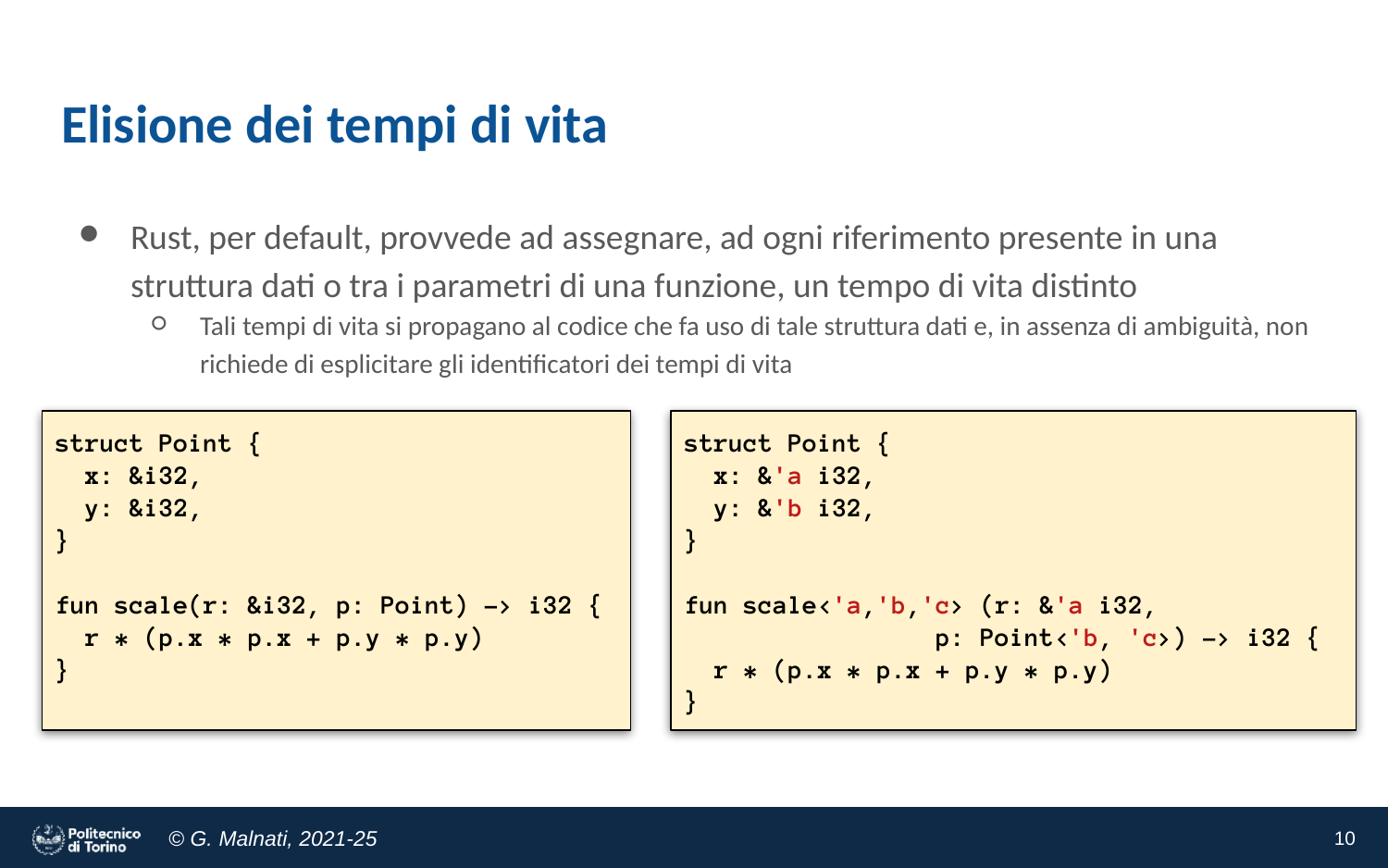

# Elisione dei tempi di vita
Rust, per default, provvede ad assegnare, ad ogni riferimento presente in una struttura dati o tra i parametri di una funzione, un tempo di vita distinto
Tali tempi di vita si propagano al codice che fa uso di tale struttura dati e, in assenza di ambiguità, non richiede di esplicitare gli identificatori dei tempi di vita
struct Point {
  x: &i32,
  y: &i32,
}

fun scale(r: &i32, p: Point) -> i32 {
  r * (p.x * p.x + p.y * p.y)
}

struct Point {
  x: &'a i32,
  y: &'b i32,
}

fun scale<'a,'b,'c> (r: &'a i32,
                 p: Point<'b, 'c>) -> i32 {
  r * (p.x * p.x + p.y * p.y)
}
10